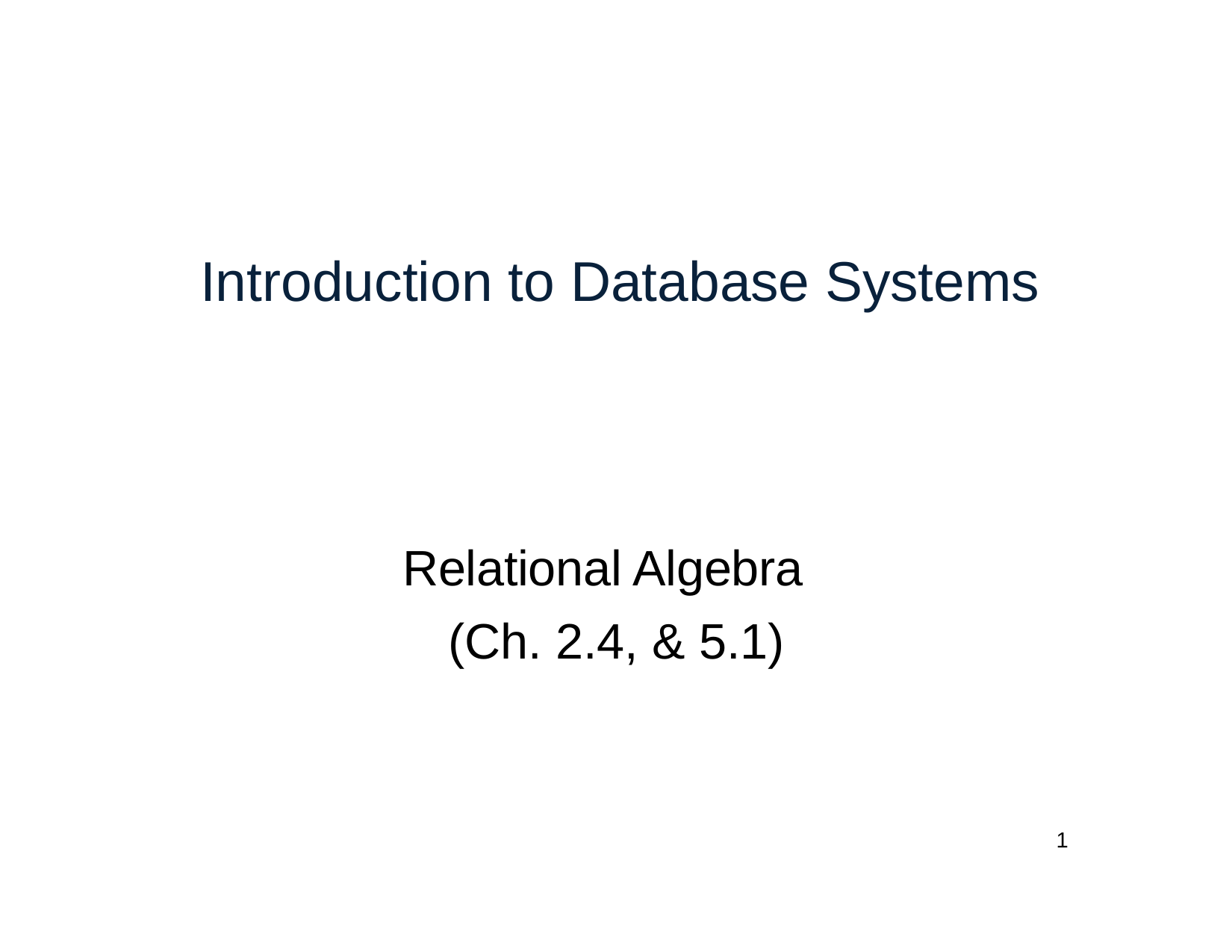

Introduction to Database Systems
Relational Algebra
(Ch. 2.4, & 5.1)
1